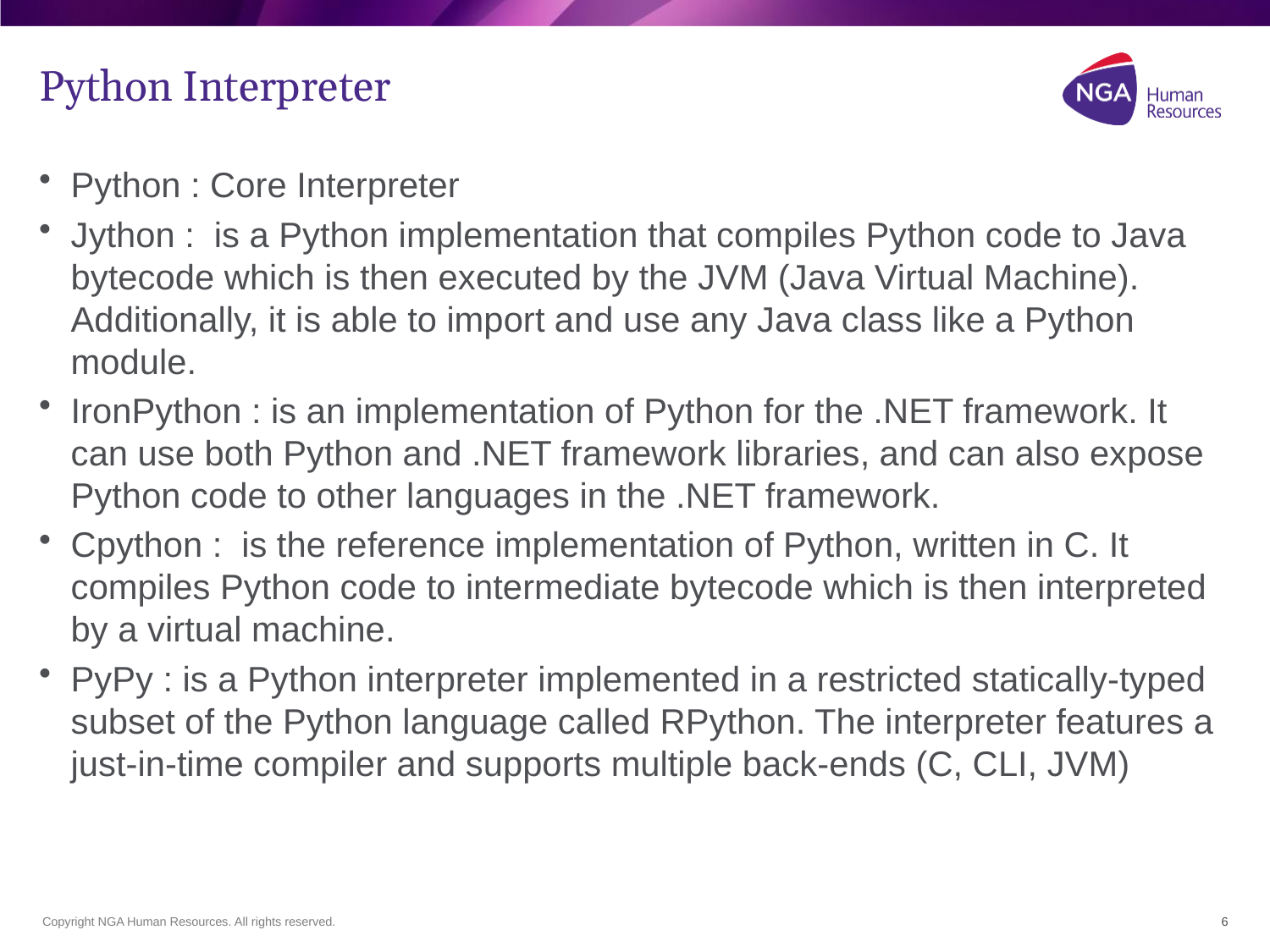

# Python Interpreter
Python : Core Interpreter
Jython :  is a Python implementation that compiles Python code to Java bytecode which is then executed by the JVM (Java Virtual Machine). Additionally, it is able to import and use any Java class like a Python module.
IronPython : is an implementation of Python for the .NET framework. It can use both Python and .NET framework libraries, and can also expose Python code to other languages in the .NET framework.
Cpython :  is the reference implementation of Python, written in C. It compiles Python code to intermediate bytecode which is then interpreted by a virtual machine.
PyPy : is a Python interpreter implemented in a restricted statically-typed subset of the Python language called RPython. The interpreter features a just-in-time compiler and supports multiple back-ends (C, CLI, JVM)

6